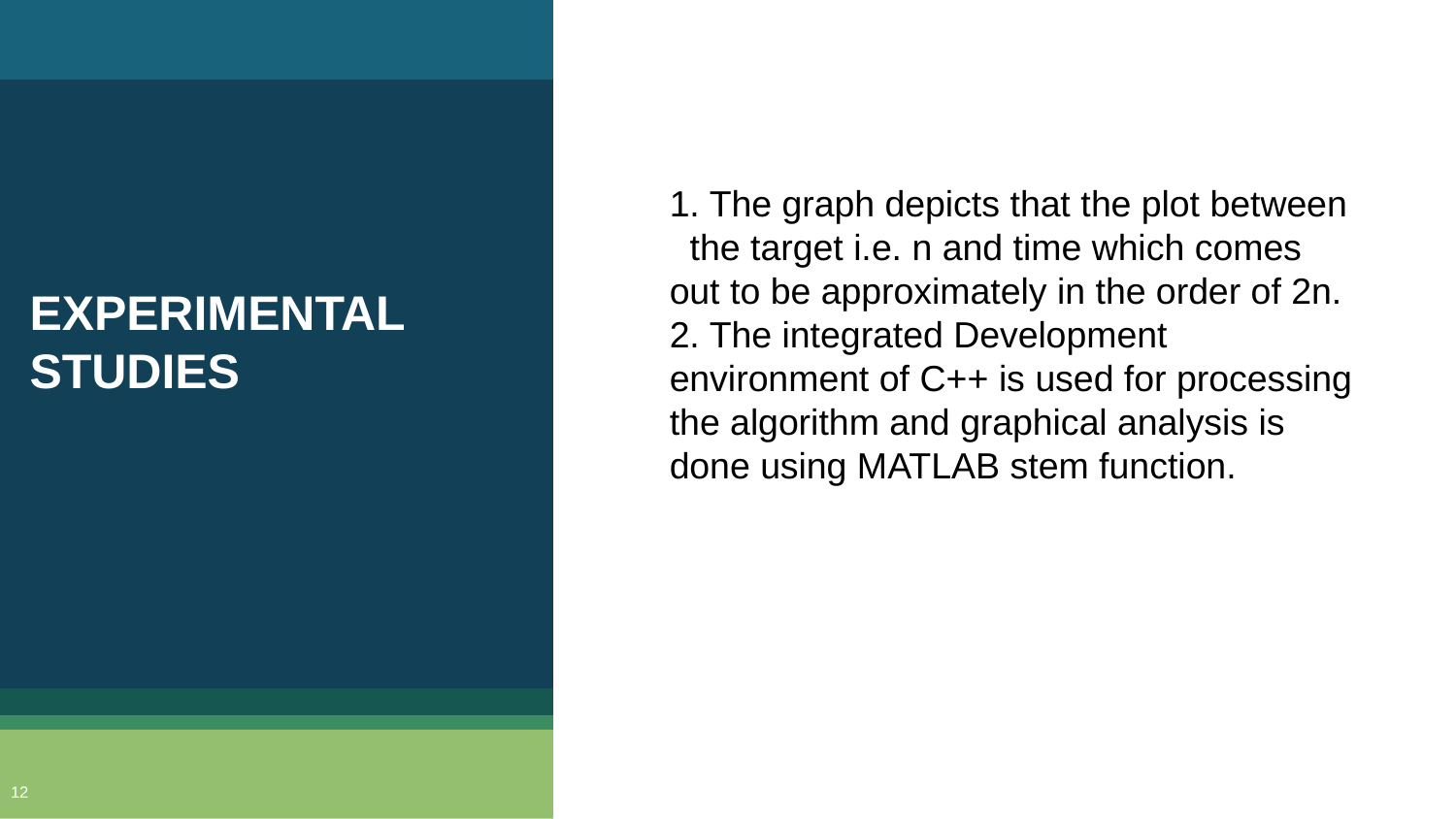

# 1. The graph depicts that the plot between    the target i.e. n and time which comes out to be approximately in the order of 2n. 2. The integrated Development   environment of C++ is used for processing the algorithm and graphical analysis is done using MATLAB stem function.
EXPERIMENTAL STUDIES

12